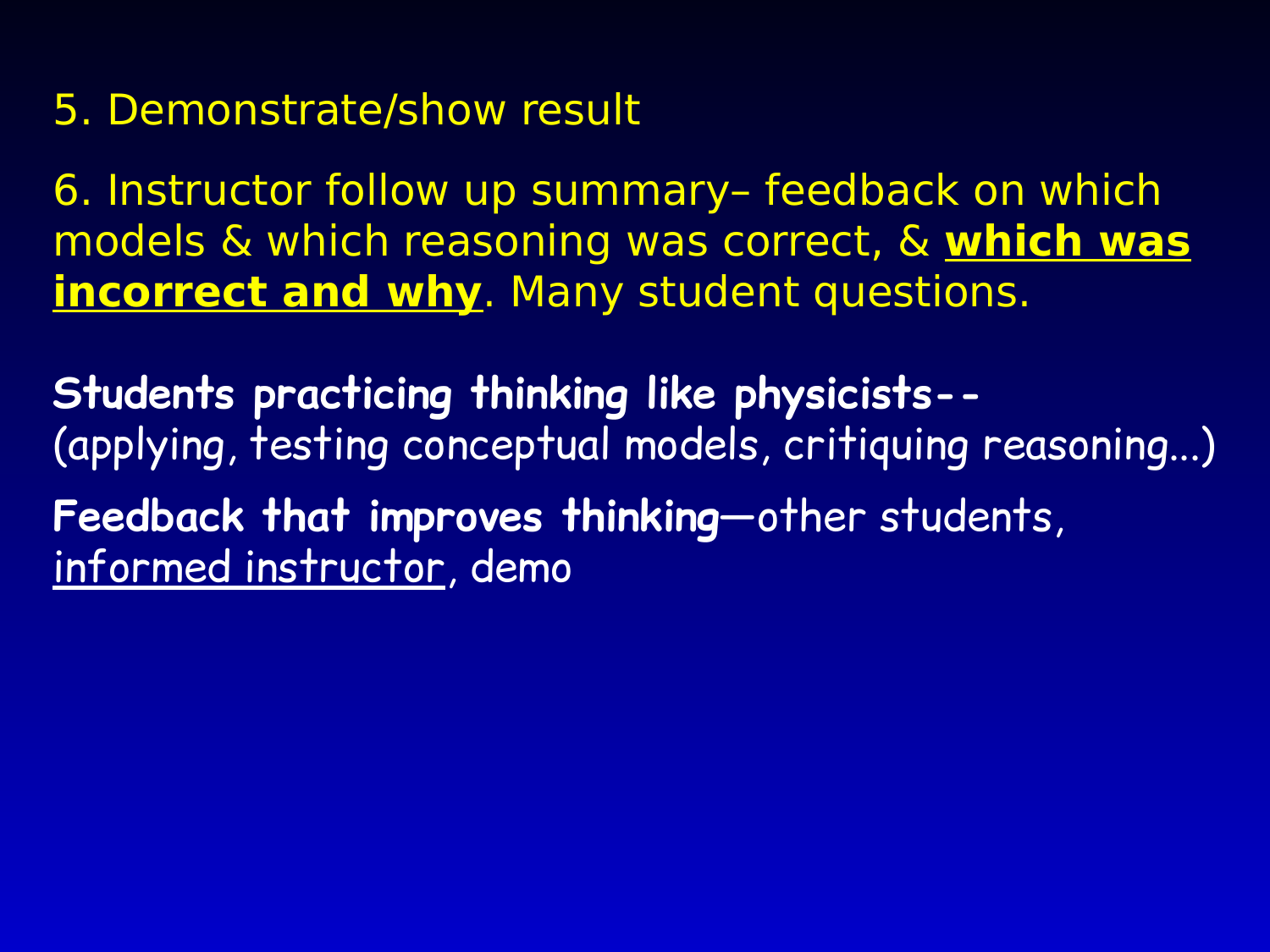

5. Demonstrate/show result

6. Instructor follow up summary– feedback on which models & which reasoning was correct, & which was incorrect and why. Many student questions.

Students practicing thinking like physicists--
(applying, testing conceptual models, critiquing reasoning...)

Feedback that improves thinking—other students, informed instructor, demo